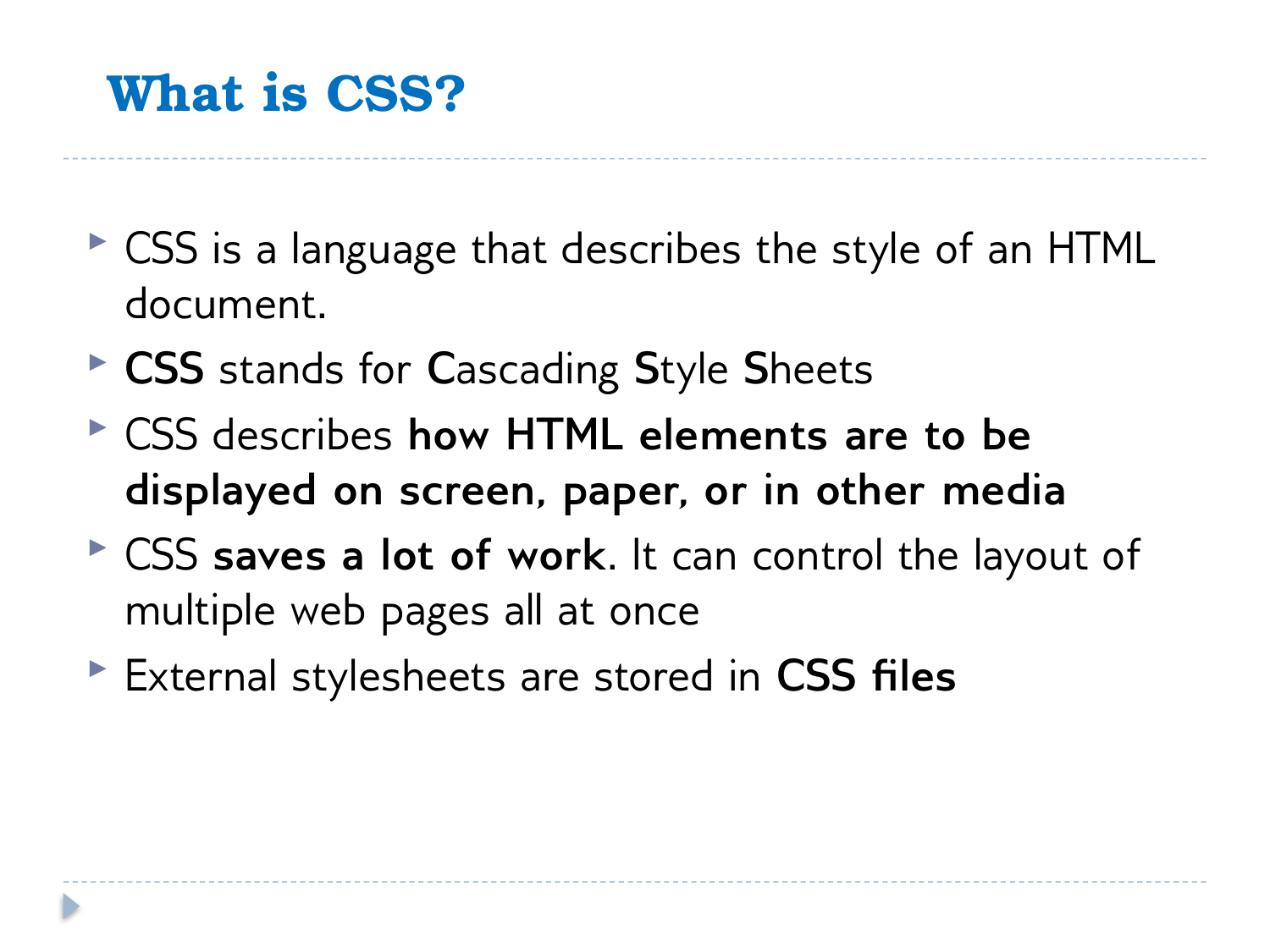

# What is CSS?
CSS is a language that describes the style of an HTML document.
CSS stands for Cascading Style Sheets
CSS describes how HTML elements are to be displayed on screen, paper, or in other media
CSS saves a lot of work. It can control the layout of multiple web pages all at once
External stylesheets are stored in CSS files